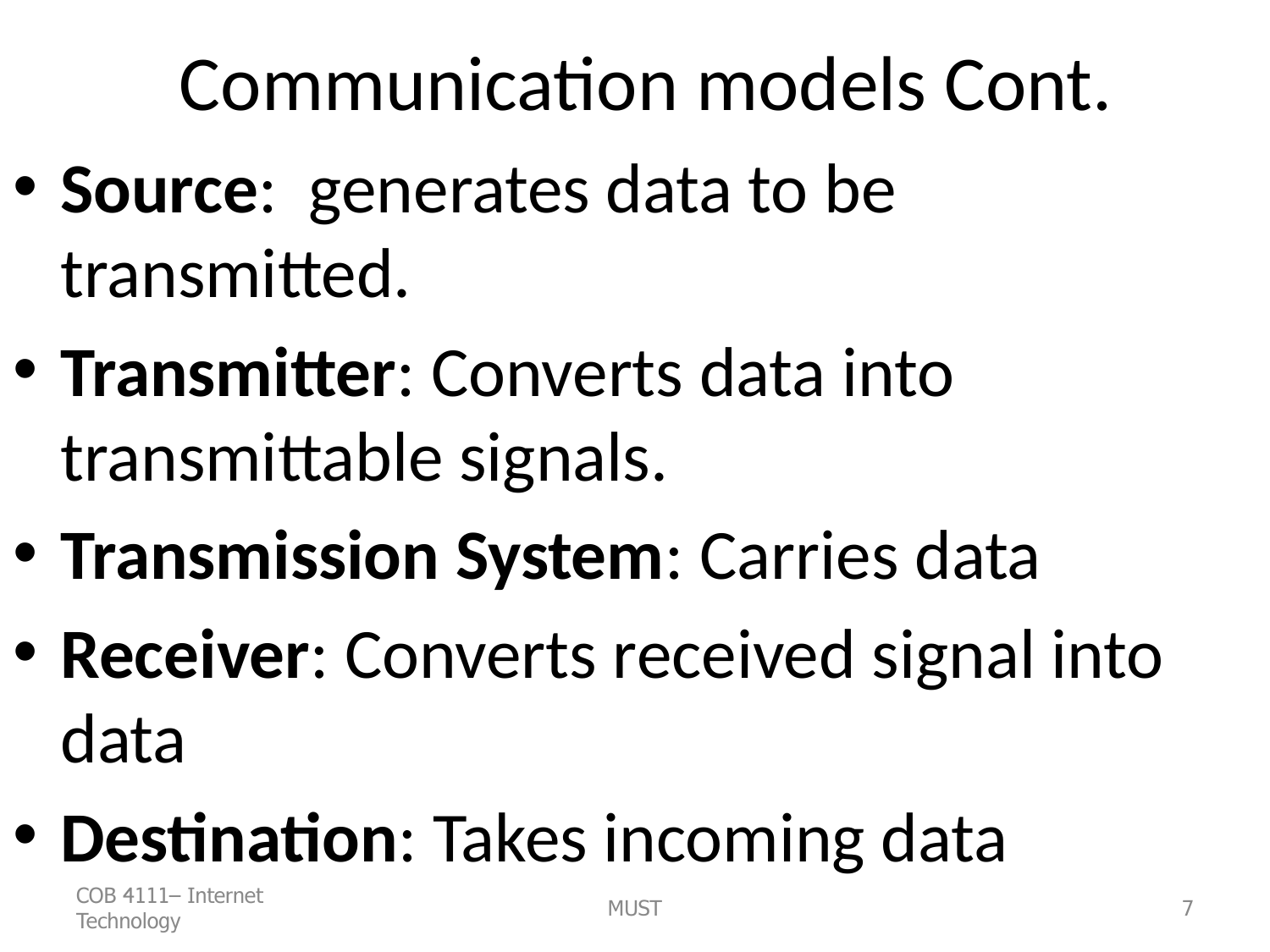

# Communication models Cont.
Source:  generates data to be transmitted.
Transmitter: Converts data into transmittable signals.
Transmission System: Carries data
Receiver: Converts received signal into data
Destination: Takes incoming data
COB 4111– Internet Technology
MUST
7